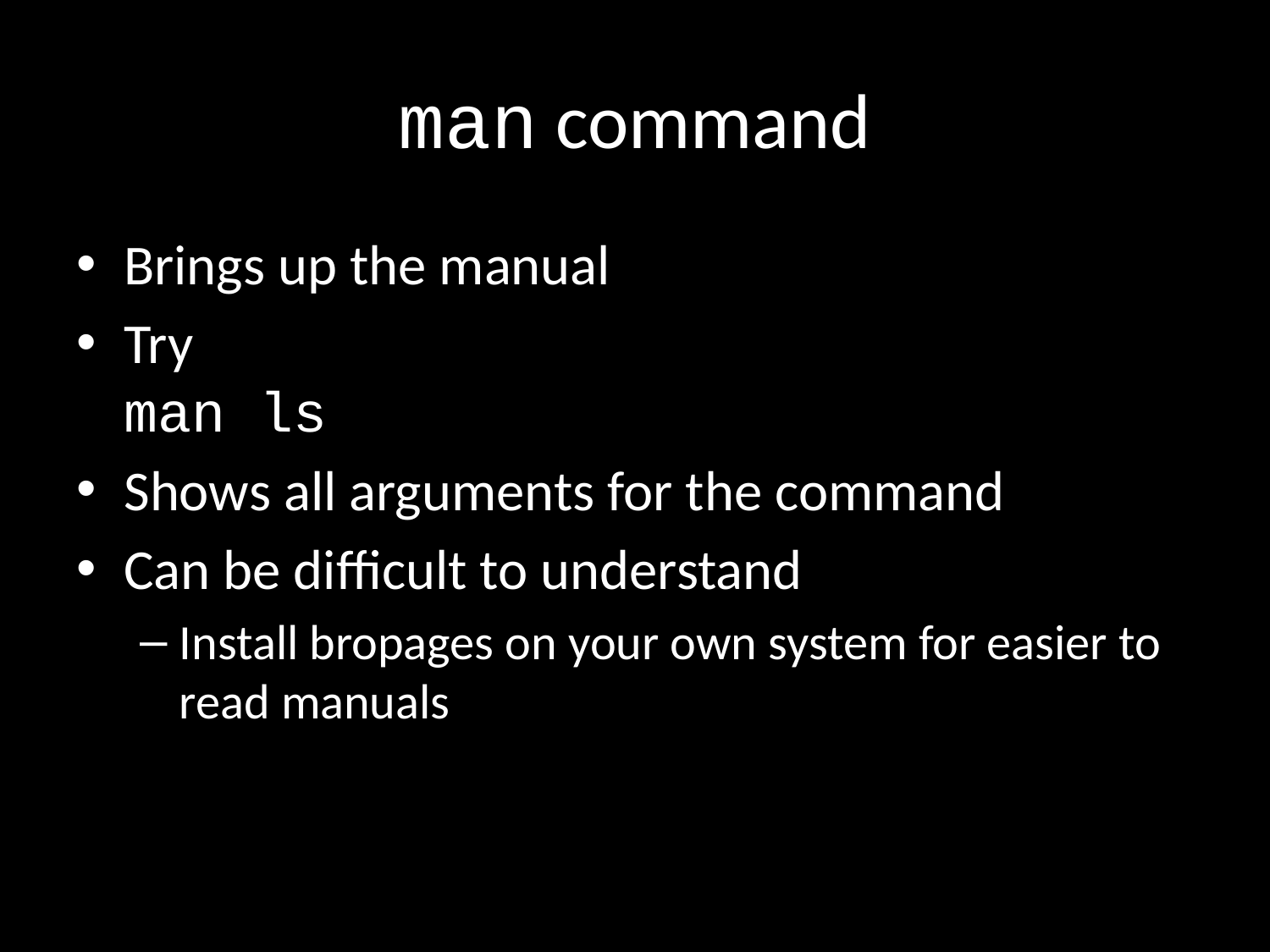

# man command
Brings up the manual
Try
man ls
Shows all arguments for the command
Can be difficult to understand
Install bropages on your own system for easier to read manuals